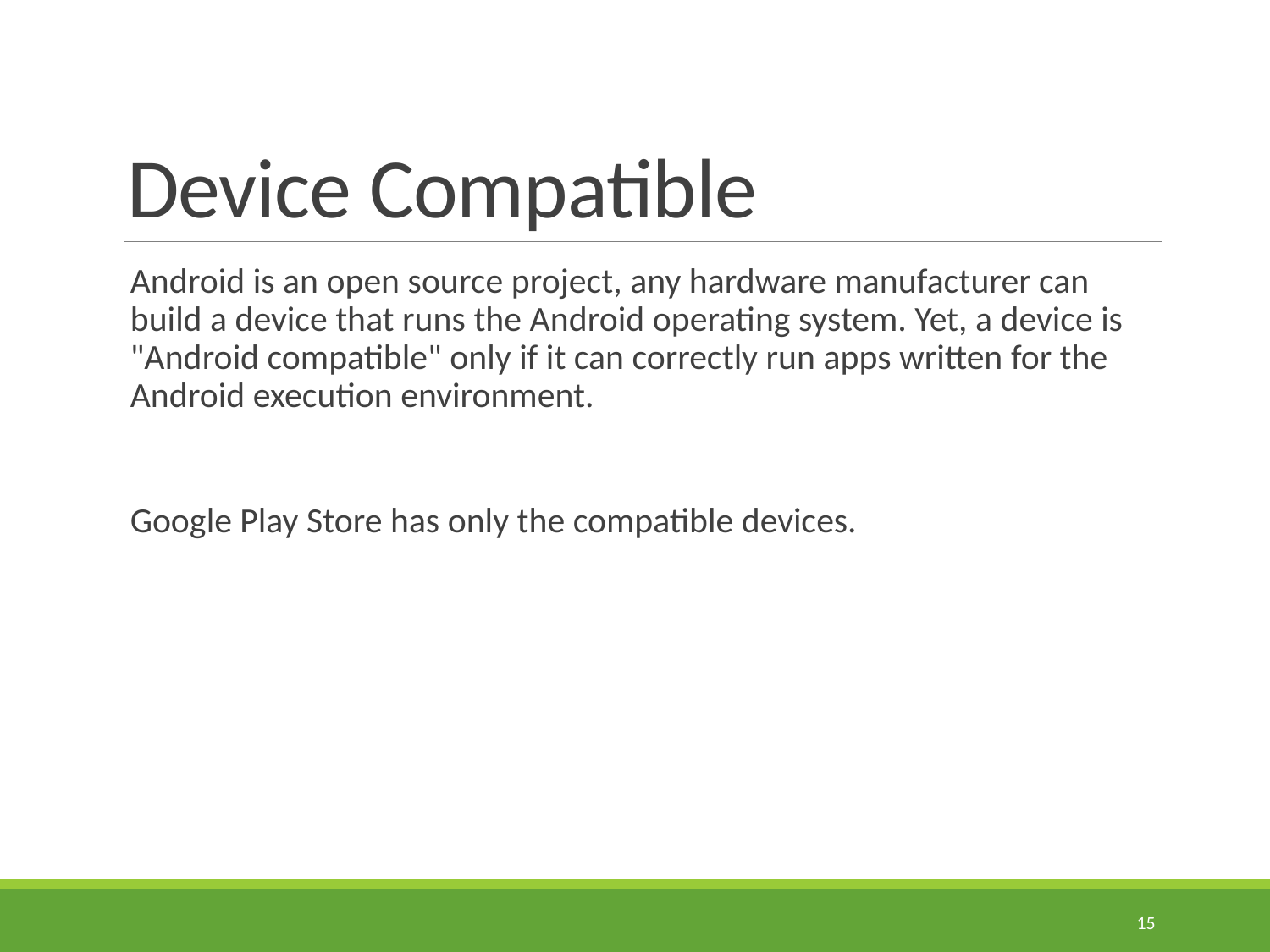

# Device Compatible
Android is an open source project, any hardware manufacturer can build a device that runs the Android operating system. Yet, a device is "Android compatible" only if it can correctly run apps written for the Android execution environment.

Google Play Store has only the compatible devices.
15